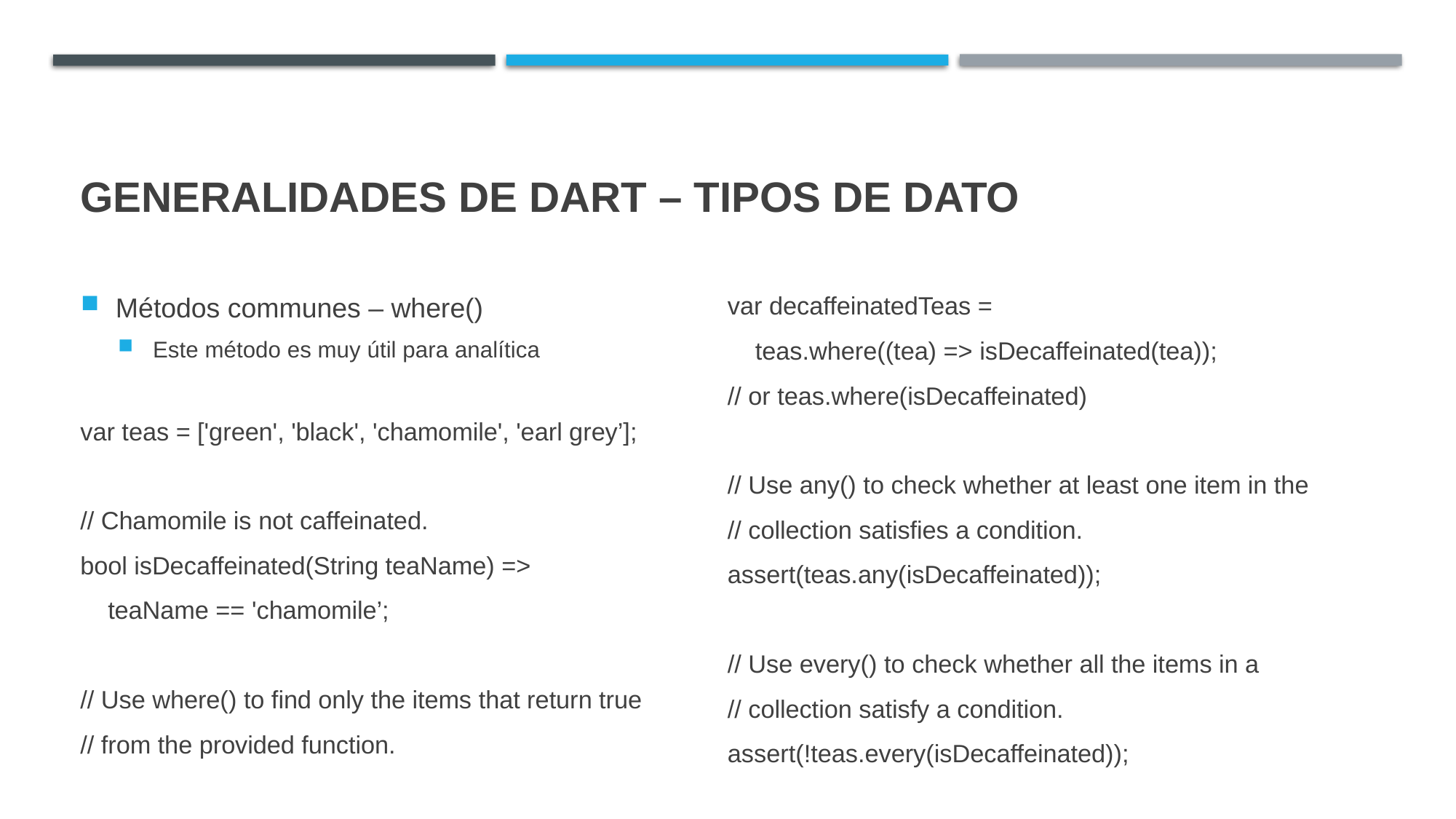

# Generalidades de Dart – tipos de dato

Métodos communes – where()
Este método es muy útil para analítica

var teas = ['green', 'black', 'chamomile', 'earl grey’];

// Chamomile is not caffeinated.
bool isDecaffeinated(String teaName) =>
    teaName == 'chamomile’;

// Use where() to find only the items that return true
// from the provided function.
var decaffeinatedTeas =
    teas.where((tea) => isDecaffeinated(tea));
// or teas.where(isDecaffeinated)

// Use any() to check whether at least one item in the
// collection satisfies a condition.
assert(teas.any(isDecaffeinated));

// Use every() to check whether all the items in a
// collection satisfy a condition.
assert(!teas.every(isDecaffeinated));